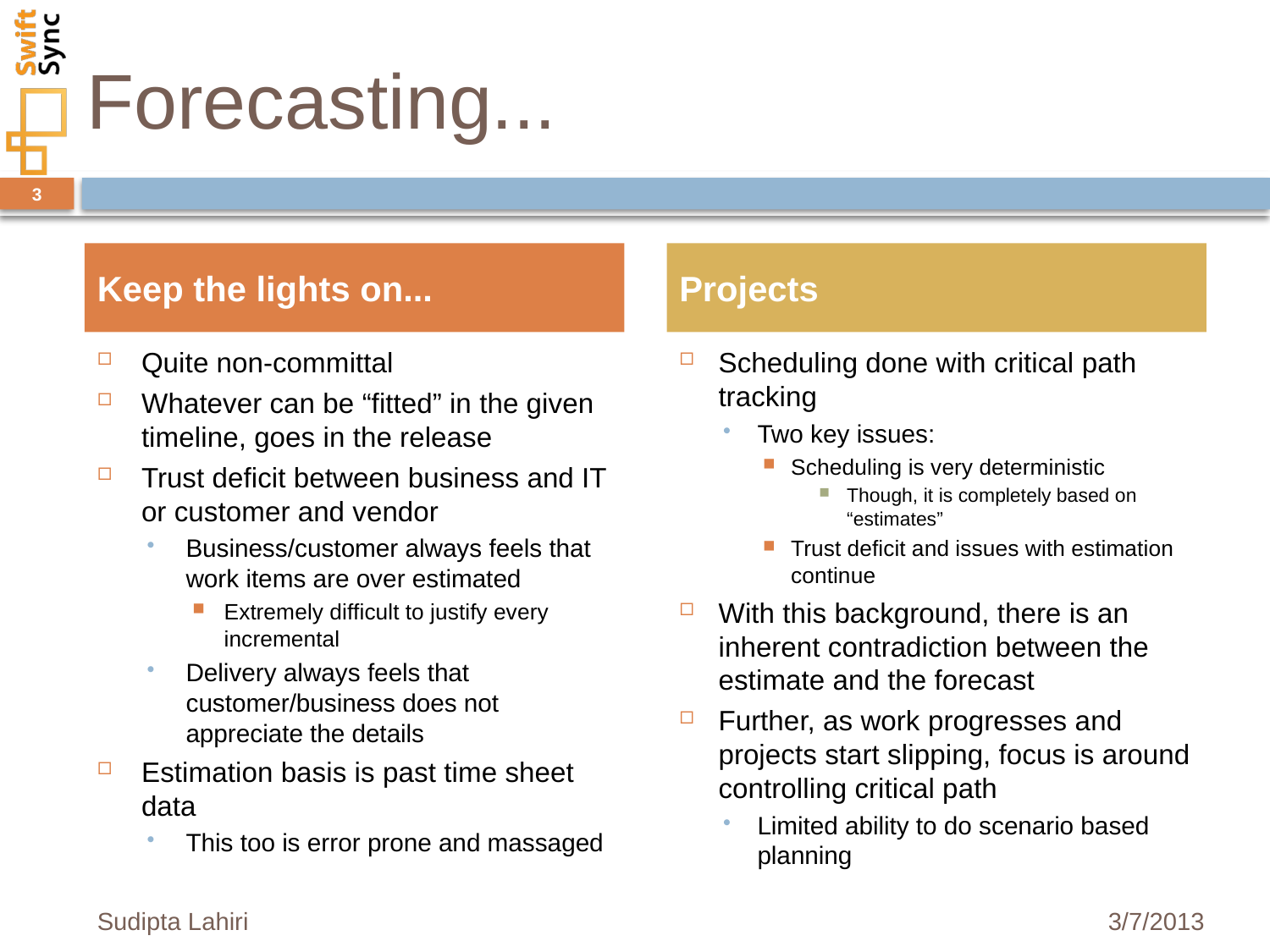

# Forecasting...
3
Keep the lights on...
Projects
Quite non-committal
Whatever can be “fitted” in the given timeline, goes in the release
Trust deficit between business and IT or customer and vendor
Business/customer always feels that work items are over estimated
Extremely difficult to justify every incremental
Delivery always feels that customer/business does not appreciate the details
Estimation basis is past time sheet data
This too is error prone and massaged
Scheduling done with critical path tracking
Two key issues:
Scheduling is very deterministic
Though, it is completely based on “estimates”
Trust deficit and issues with estimation continue
With this background, there is an inherent contradiction between the estimate and the forecast
Further, as work progresses and projects start slipping, focus is around controlling critical path
Limited ability to do scenario based planning

Sudipta Lahiri
3/7/2013